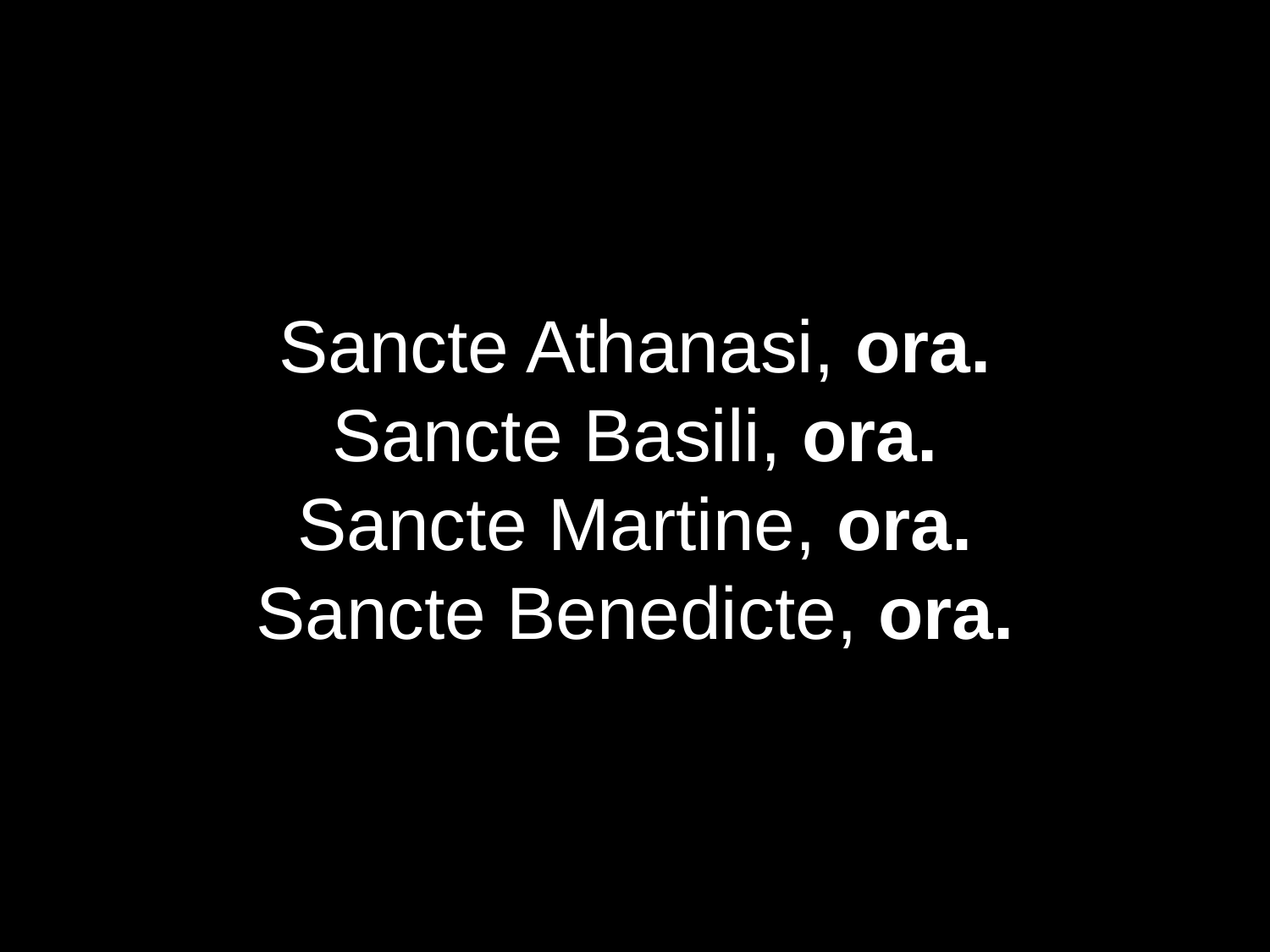

Sancte Athanasi, ora.
Sancte Basili, ora.
Sancte Martine, ora.
Sancte Benedicte, ora.